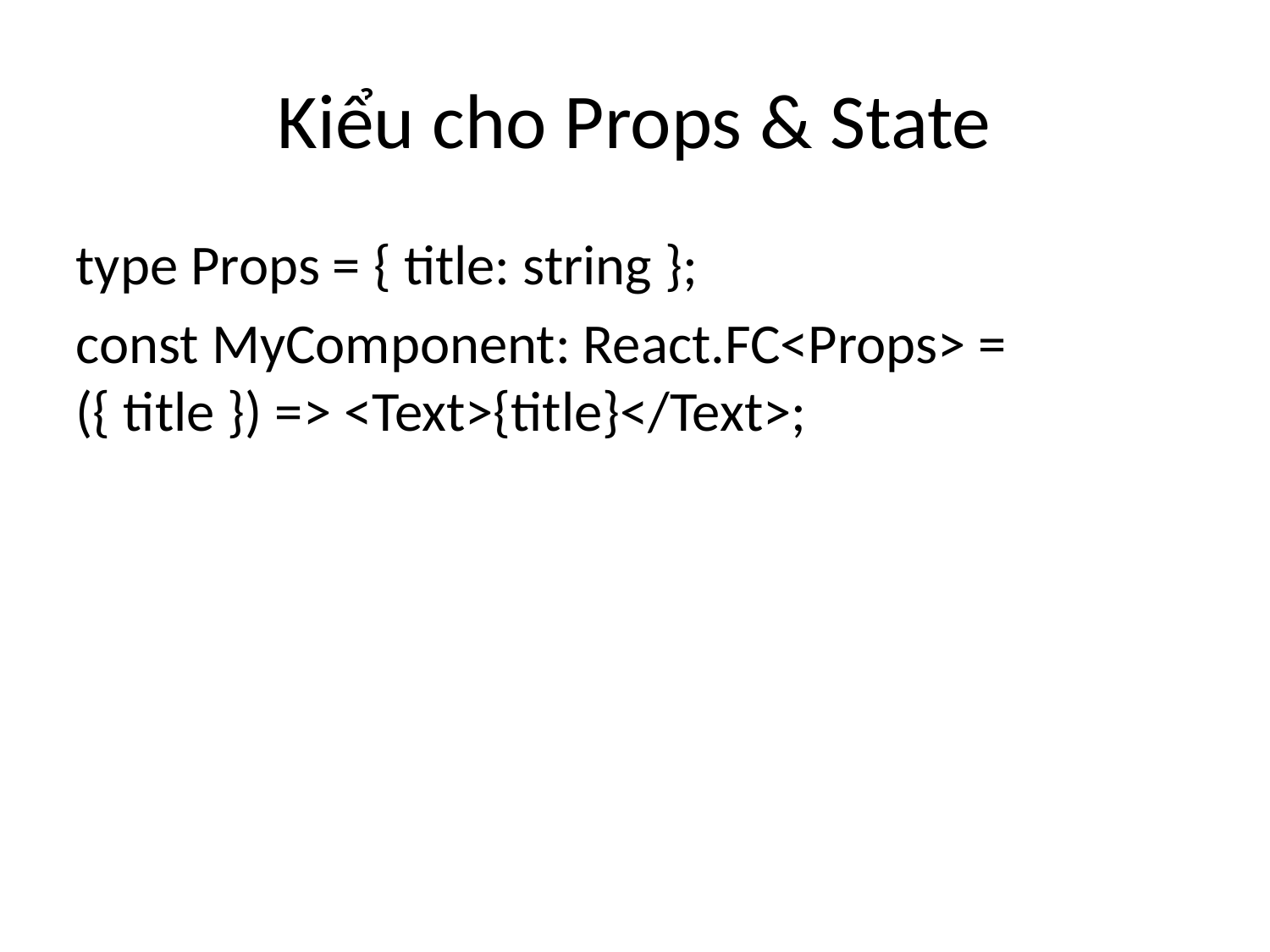

# Kiểu cho Props & State
type Props = { title: string };
const MyComponent: React.FC<Props> = ({ title }) => <Text>{title}</Text>;